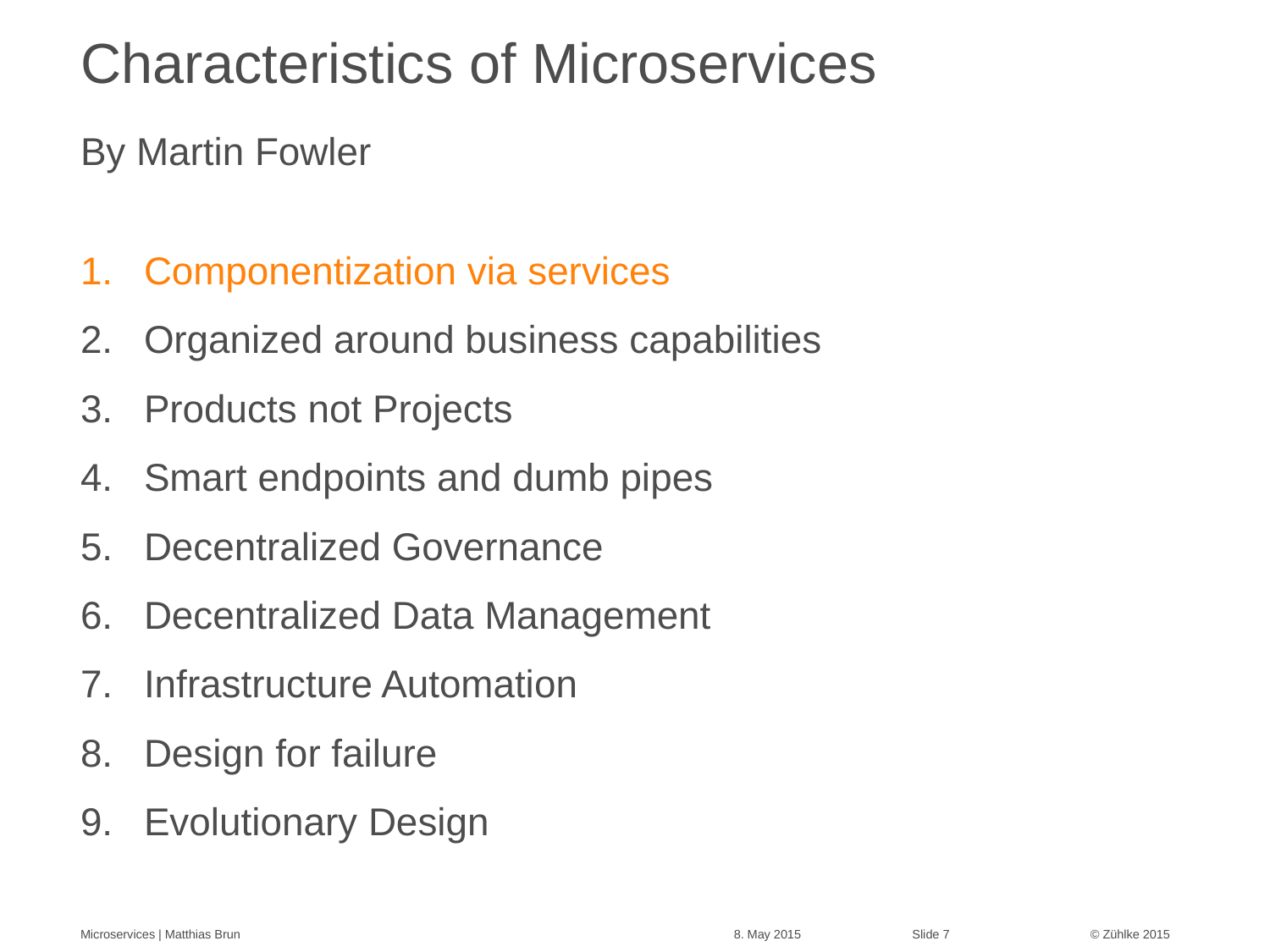

# Characteristics of Microservices
By Martin Fowler
Componentization via services
Organized around business capabilities
Products not Projects
Smart endpoints and dumb pipes
Decentralized Governance
Decentralized Data Management
Infrastructure Automation
Design for failure
Evolutionary Design

Microservices | Matthias Brun
8. May 2015
Slide 7